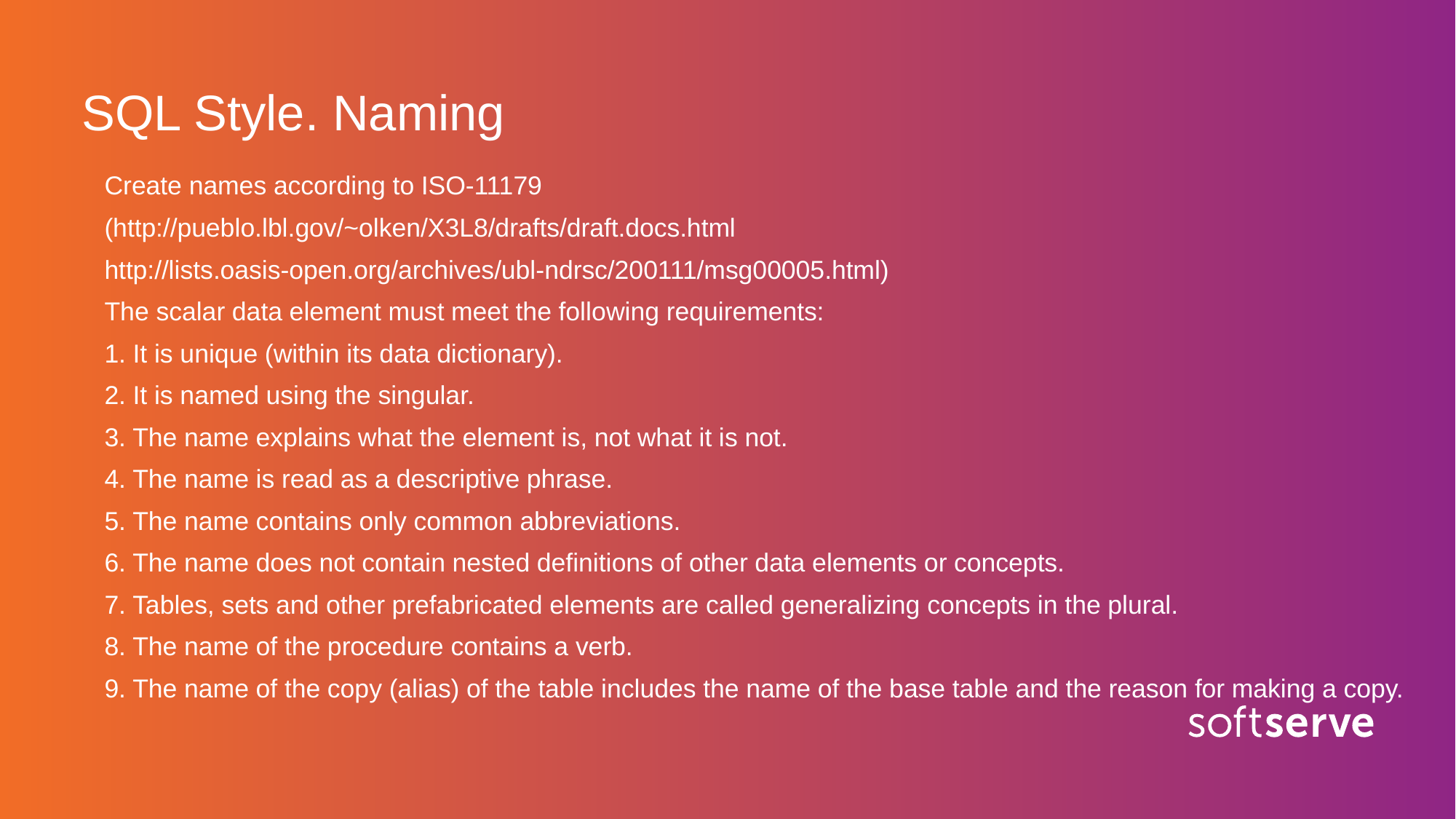

# SQL Style. Naming
Create names according to ISO-11179
(http://pueblo.lbl.gov/~olken/X3L8/drafts/draft.docs.html
http://lists.oasis-open.org/archives/ubl-ndrsc/200111/msg00005.html)
The scalar data element must meet the following requirements:
1. It is unique (within its data dictionary).
2. It is named using the singular.
3. The name explains what the element is, not what it is not.
4. The name is read as a descriptive phrase.
5. The name contains only common abbreviations.
6. The name does not contain nested definitions of other data elements or concepts.
7. Tables, sets and other prefabricated elements are called generalizing concepts in the plural.
8. The name of the procedure contains a verb.
9. The name of the copy (alias) of the table includes the name of the base table and the reason for making a copy.